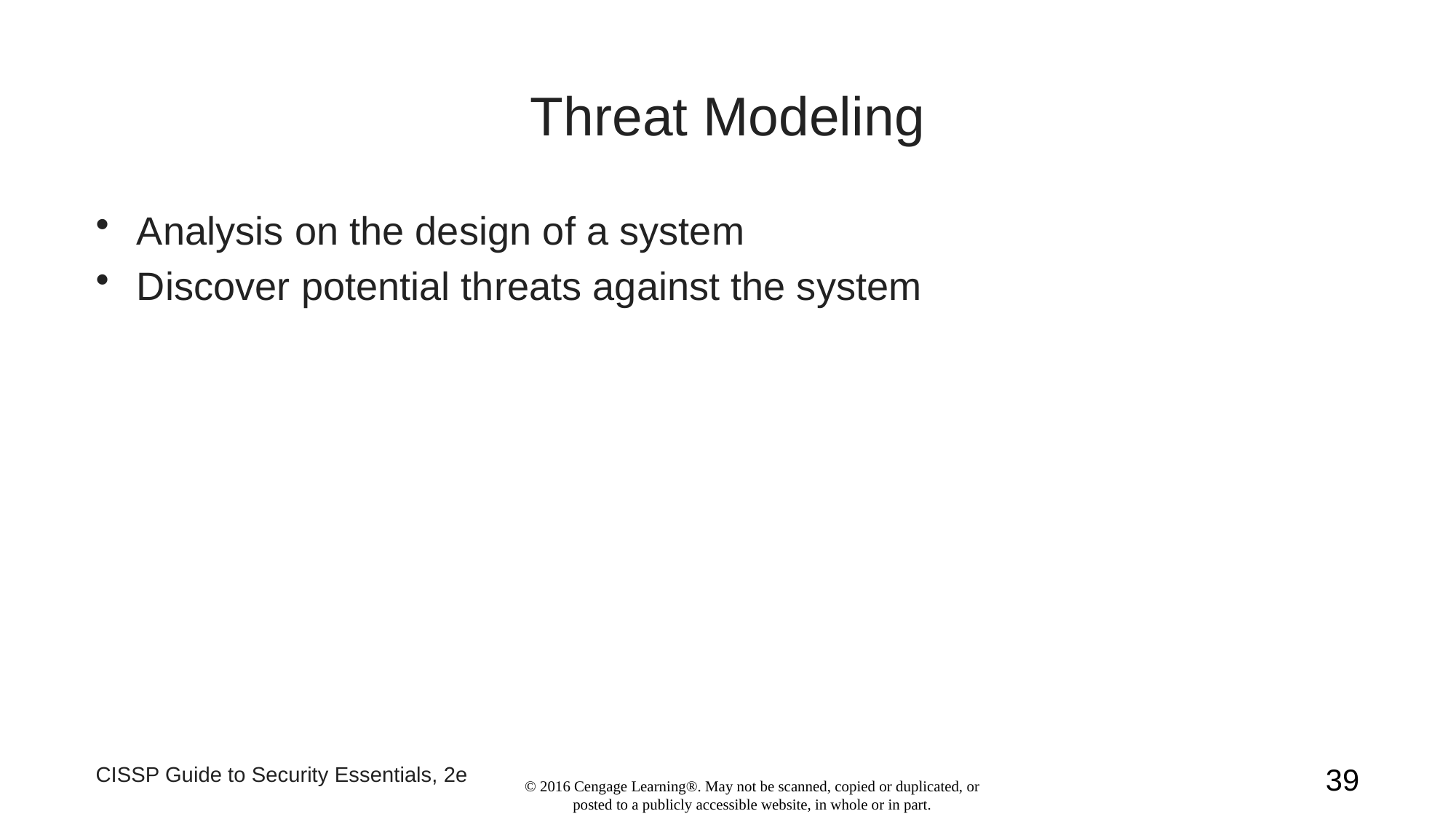

# Threat Modeling
Analysis on the design of a system
Discover potential threats against the system
CISSP Guide to Security Essentials, 2e
39
© 2016 Cengage Learning®. May not be scanned, copied or duplicated, or posted to a publicly accessible website, in whole or in part.